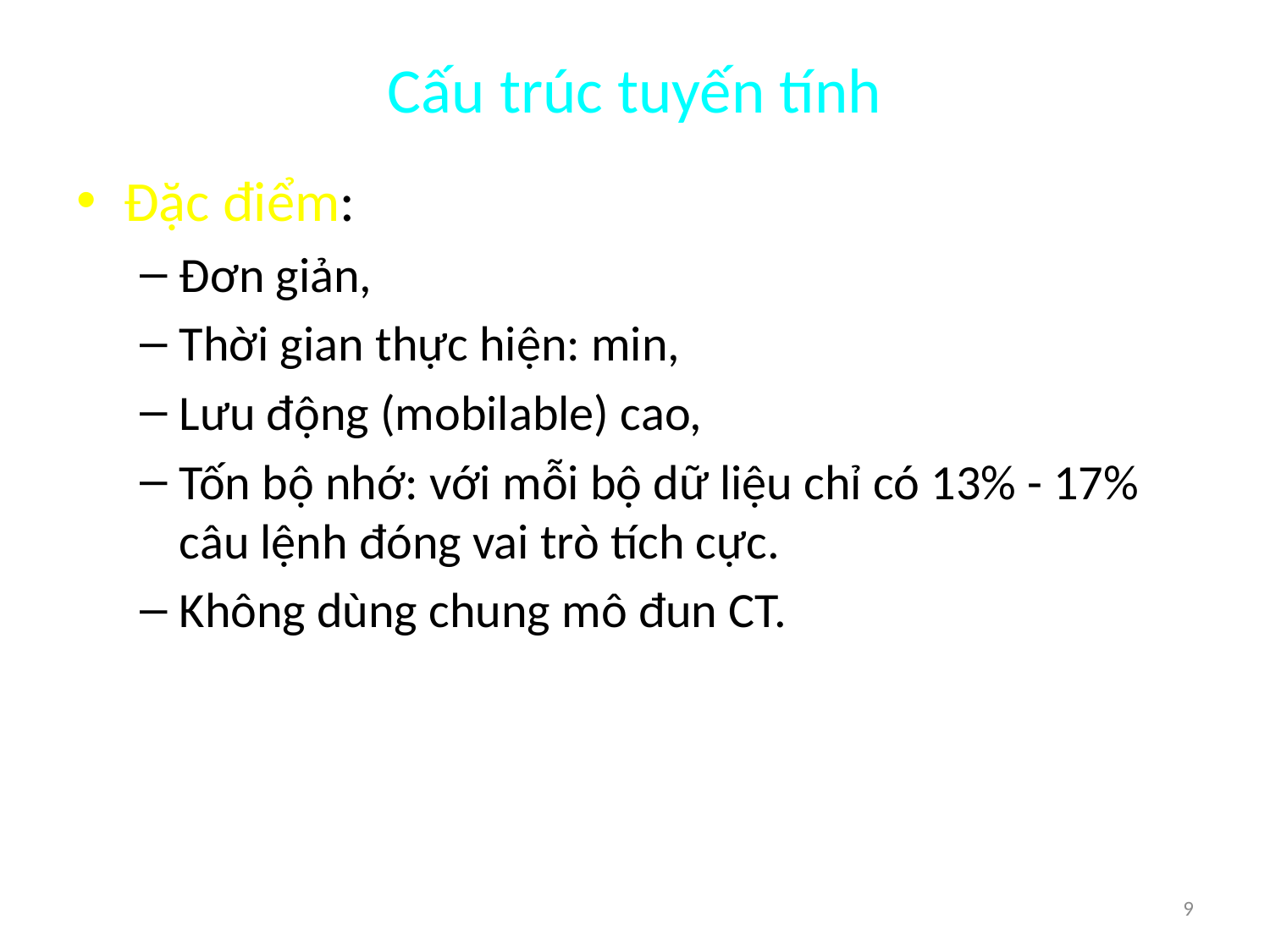

# Cấu trúc tuyến tính
Đặc điểm:
Đơn giản,
Thời gian thực hiện: min,
Lưu động (mobilable) cao,
Tốn bộ nhớ: với mỗi bộ dữ liệu chỉ có 13% - 17% câu lệnh đóng vai trò tích cực.
Không dùng chung mô đun CT.
9